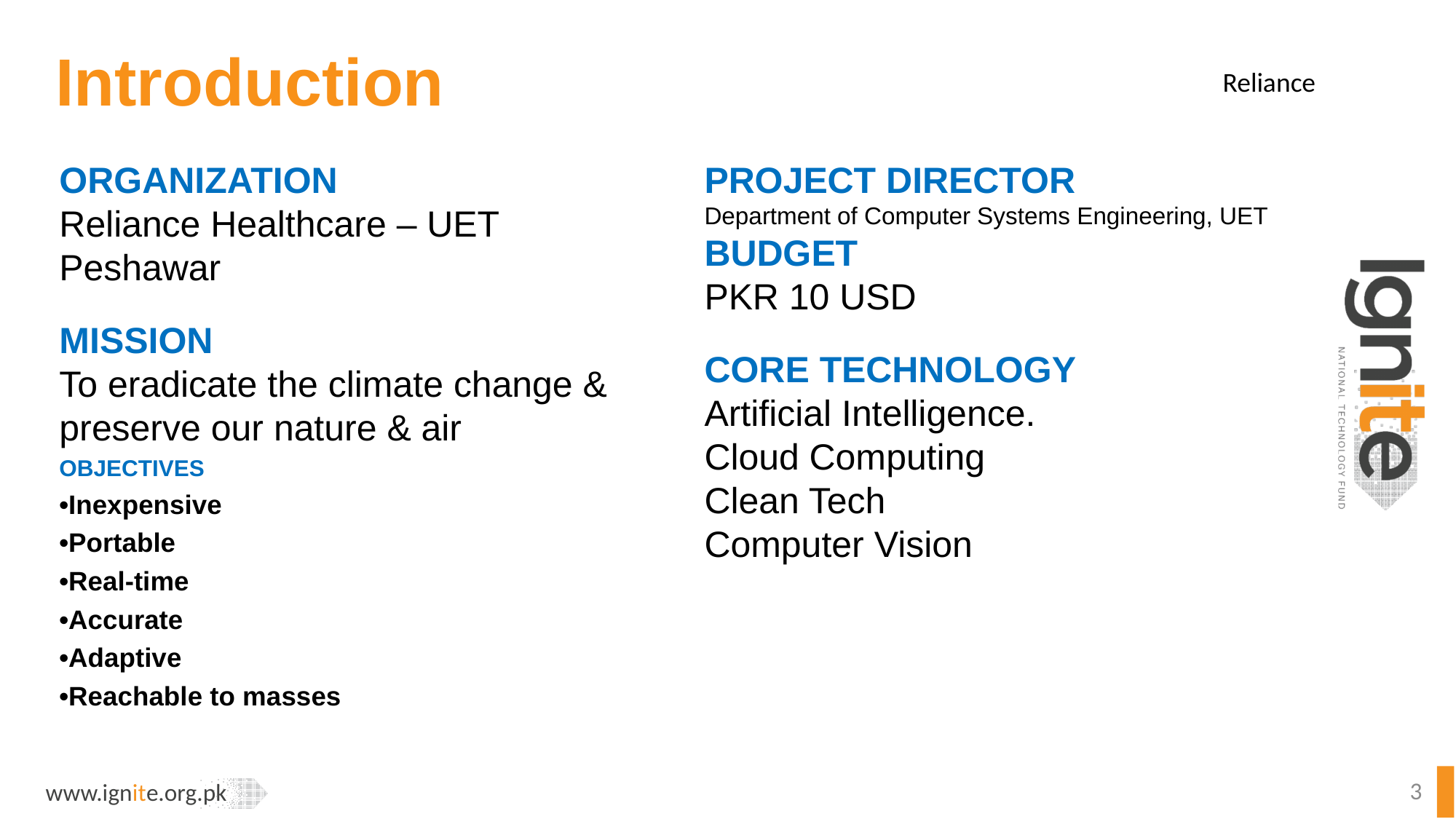

# Introduction
Reliance
ORGANIZATION
Reliance Healthcare – UET Peshawar

MISSION
To eradicate the climate change & preserve our nature & air
PROJECT DIRECTOR
Department of Computer Systems Engineering, UET
BUDGET
PKR 10 USD

CORE TECHNOLOGY
Artificial Intelligence.
Cloud Computing
Clean Tech
Computer Vision
OBJECTIVES
•Inexpensive
•Portable
•Real-time
•Accurate
•Adaptive
•Reachable to masses

3